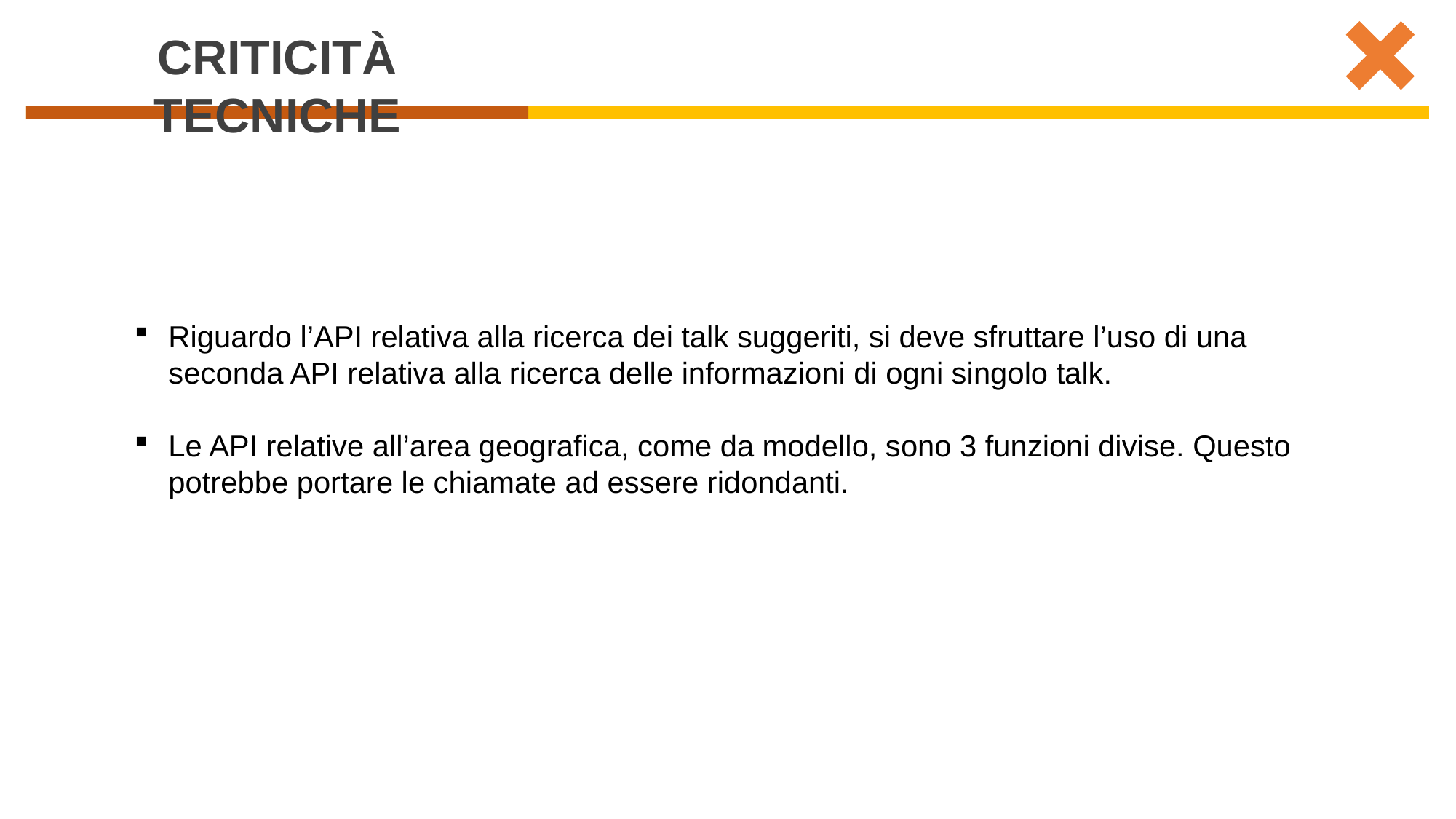

CRITICITÀ TECNICHE

Riguardo l’API relativa alla ricerca dei talk suggeriti, si deve sfruttare l’uso di una seconda API relativa alla ricerca delle informazioni di ogni singolo talk.

Le API relative all’area geografica, come da modello, sono 3 funzioni divise. Questo potrebbe portare le chiamate ad essere ridondanti.